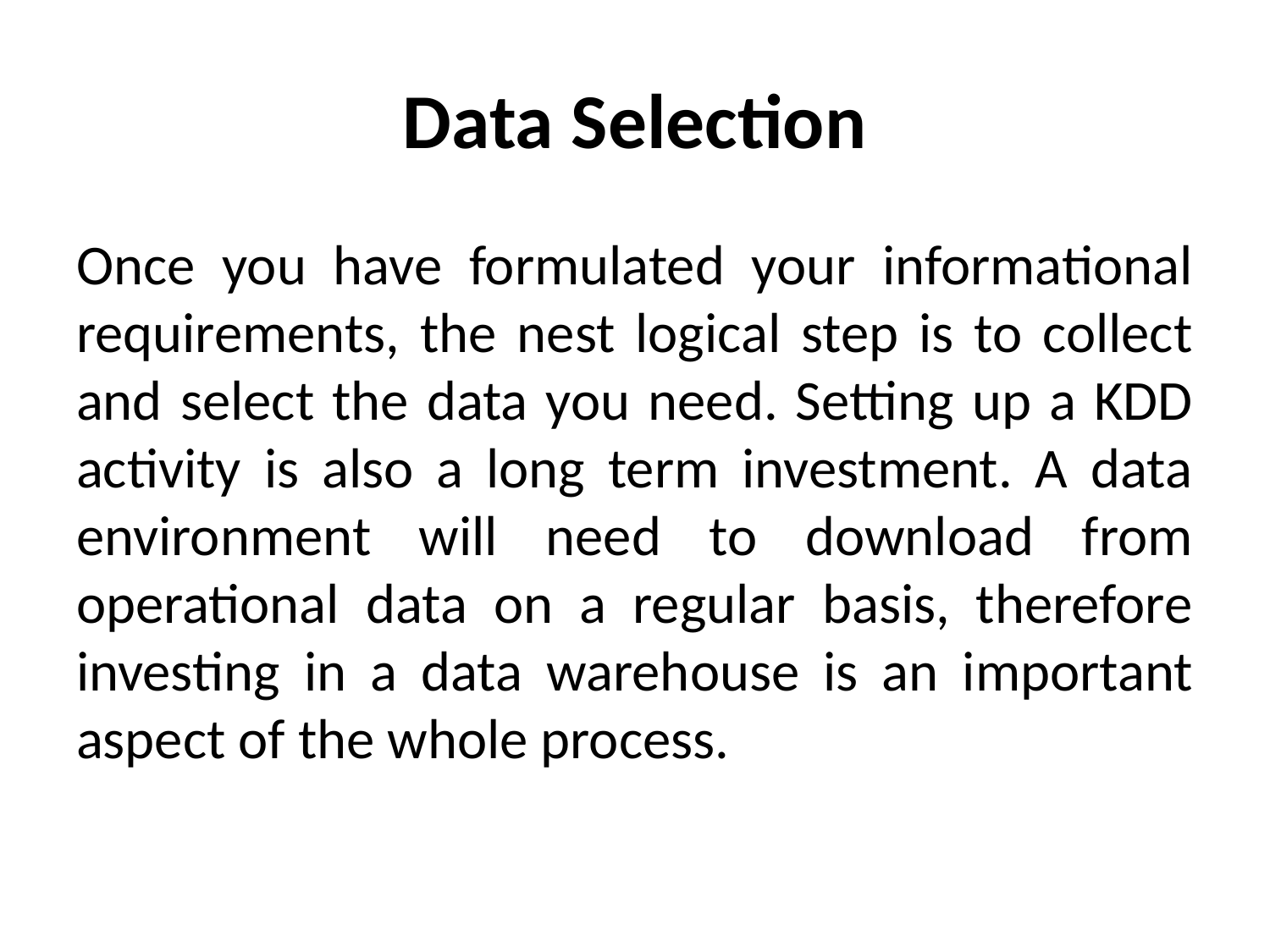

# Data Selection
Once you have formulated your informational requirements, the nest logical step is to collect and select the data you need. Setting up a KDD activity is also a long term investment. A data environment will need to download from operational data on a regular basis, therefore investing in a data warehouse is an important aspect of the whole process.